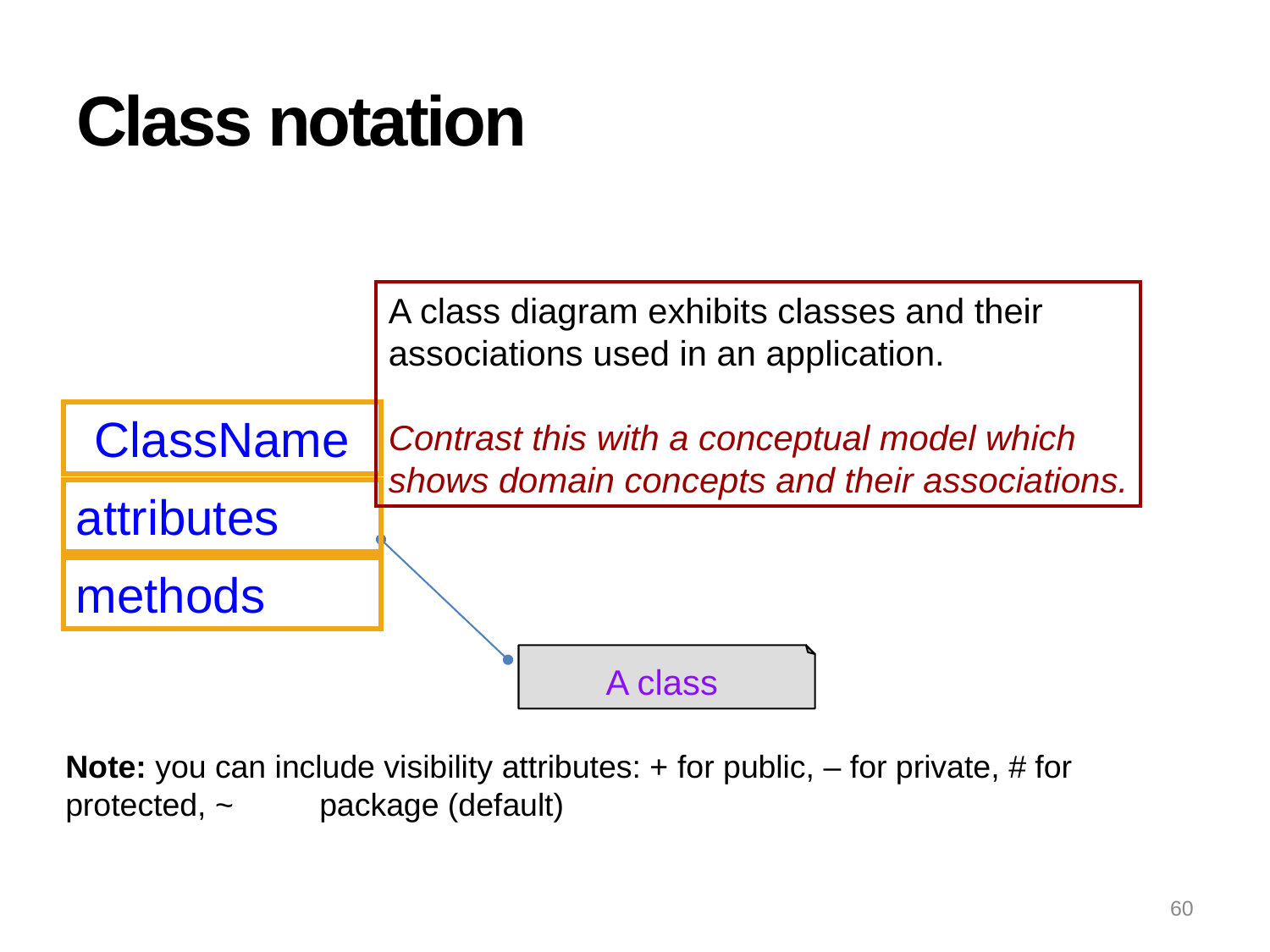

# Class notation
A class diagram exhibits classes and their
associations used in an application.

Contrast this with a conceptual model which
shows domain concepts and their associations.
ClassName
attributes
methods

A class
Note: you can include visibility attributes: + for public, – for private, # for protected, ~	package (default)

60